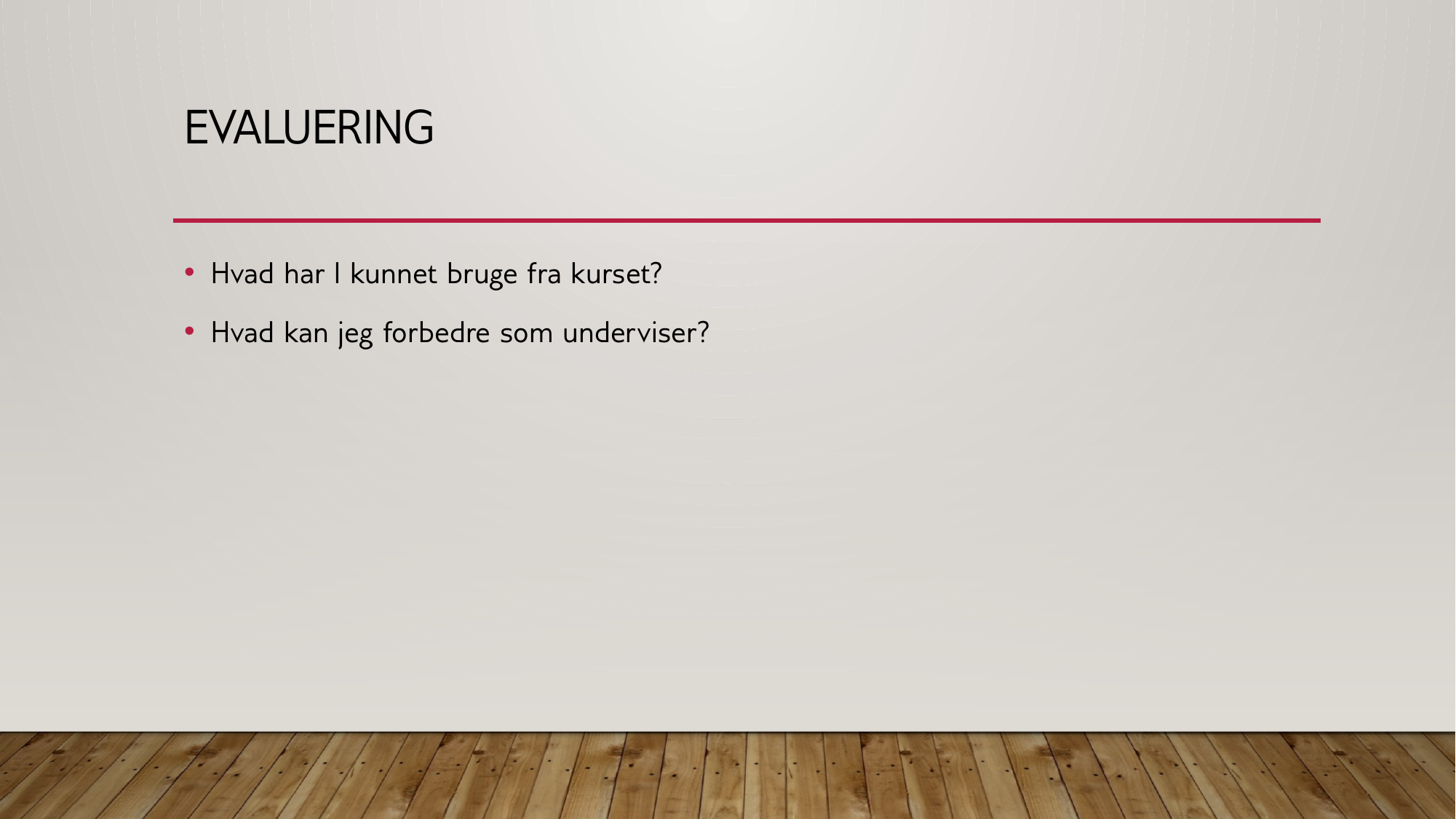

# evaluering
Hvad har I kunnet bruge fra kurset?
Hvad kan jeg forbedre som underviser?